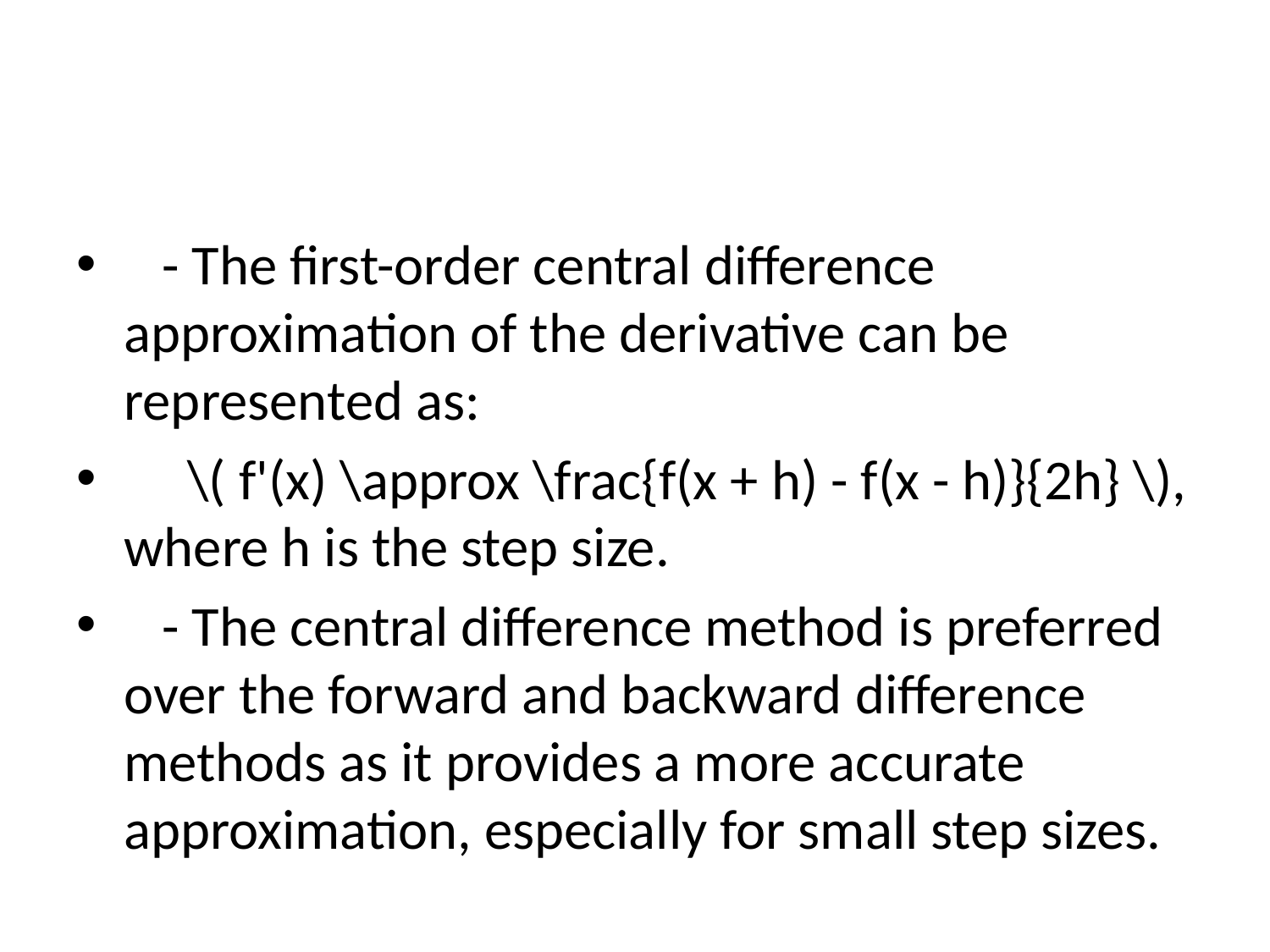

#
   - The first-order central difference approximation of the derivative can be represented as:
     \( f'(x) \approx \frac{f(x + h) - f(x - h)}{2h} \), where h is the step size.
   - The central difference method is preferred over the forward and backward difference methods as it provides a more accurate approximation, especially for small step sizes.